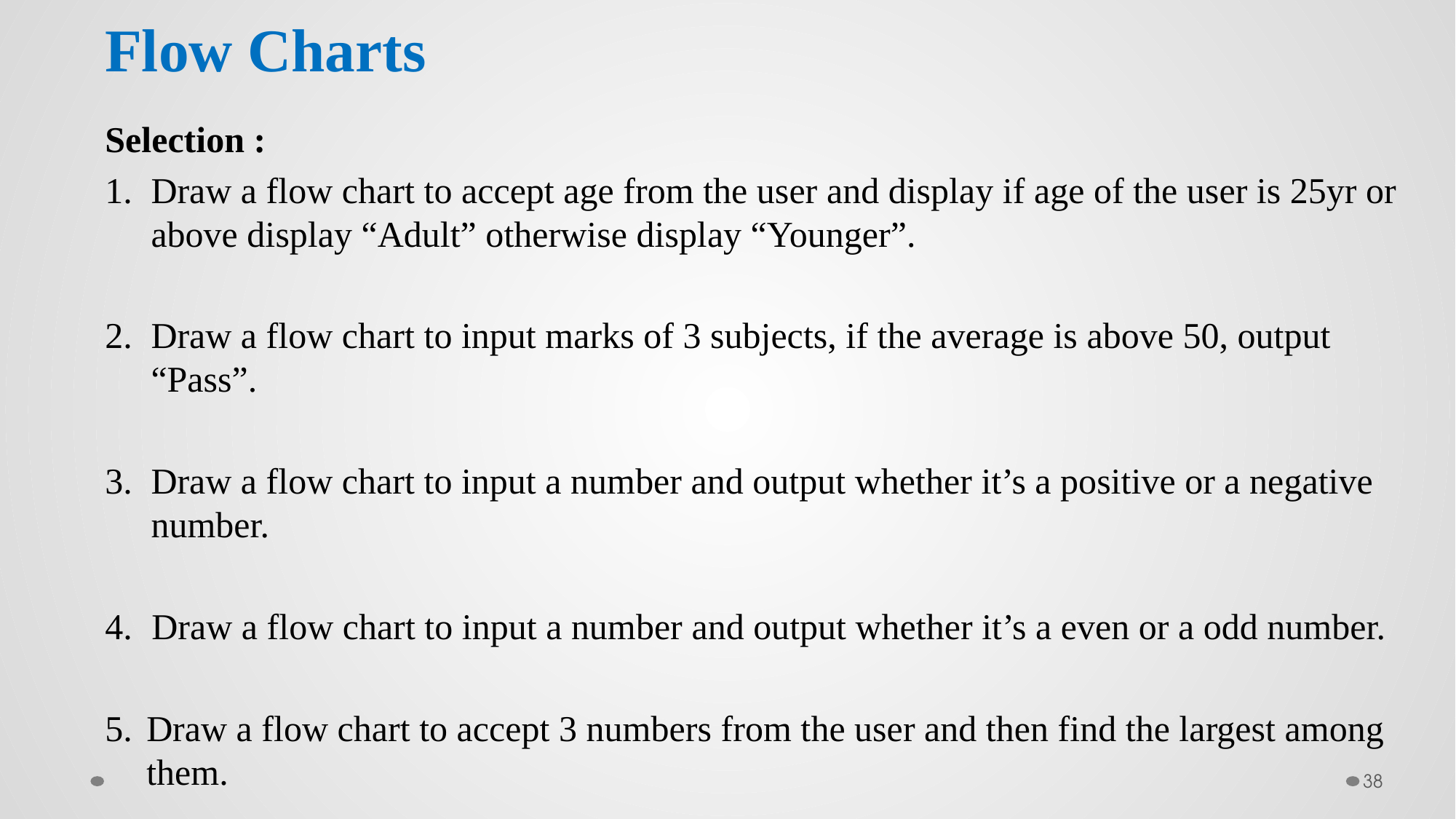

# Flow Charts
Selection :
Draw a flow chart to accept age from the user and display if age of the user is 25yr or above display “Adult” otherwise display “Younger”.

Draw a flow chart to input marks of 3 subjects, if the average is above 50, output “Pass”.

Draw a flow chart to input a number and output whether it’s a positive or a negative number.

Draw a flow chart to input a number and output whether it’s a even or a odd number.

5.	Draw a flow chart to accept 3 numbers from the user and then find the largest among them.

38